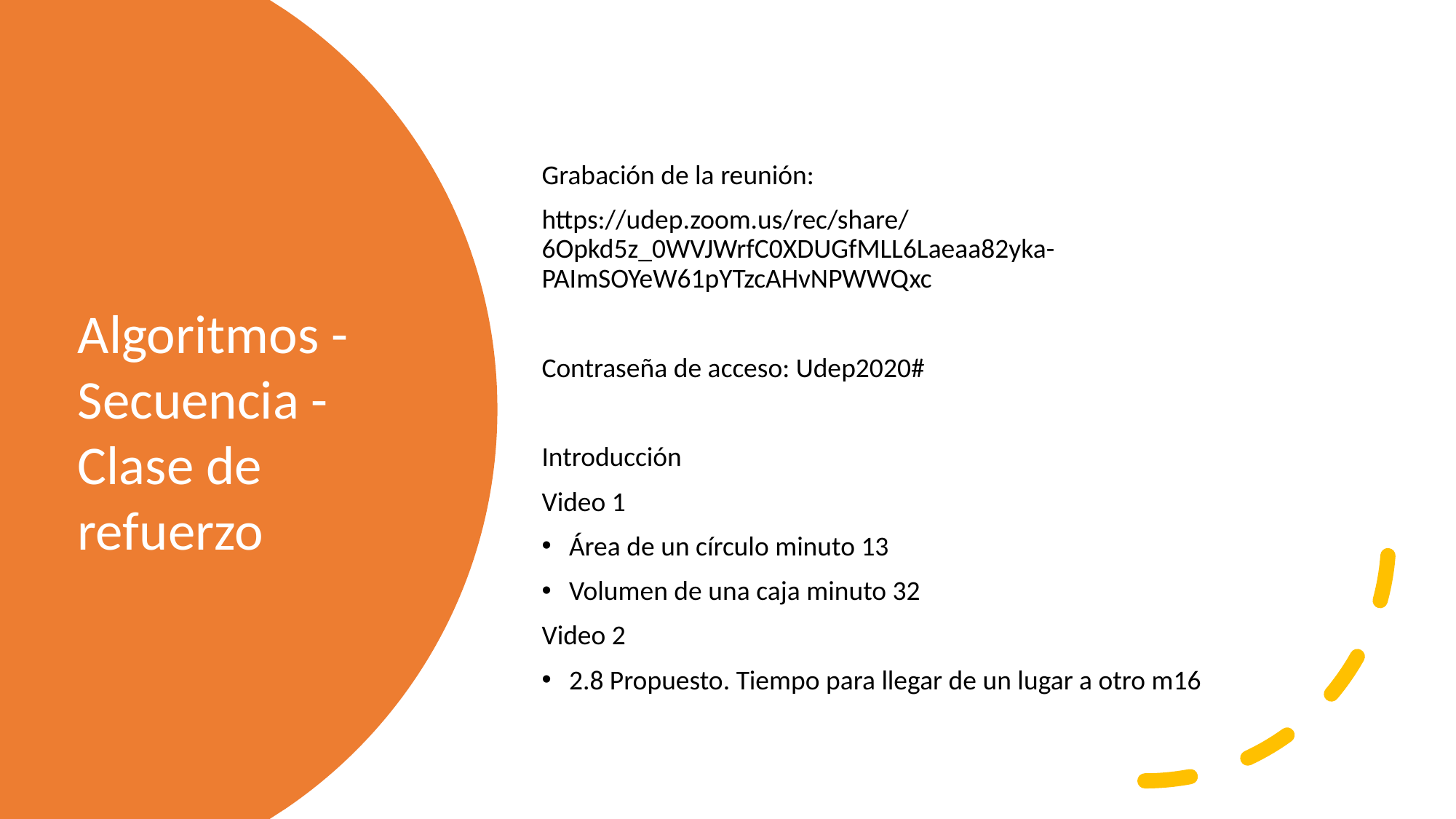

Grabación de la reunión:
https://udep.zoom.us/rec/share/6Opkd5z_0WVJWrfC0XDUGfMLL6Laeaa82yka-PAImSOYeW61pYTzcAHvNPWWQxc

Contraseña de acceso: Udep2020#

Introducción
Video 1
Área de un círculo minuto 13
Volumen de una caja minuto 32
Video 2
2.8 Propuesto. Tiempo para llegar de un lugar a otro m16
Algoritmos - Secuencia - Clase de refuerzo